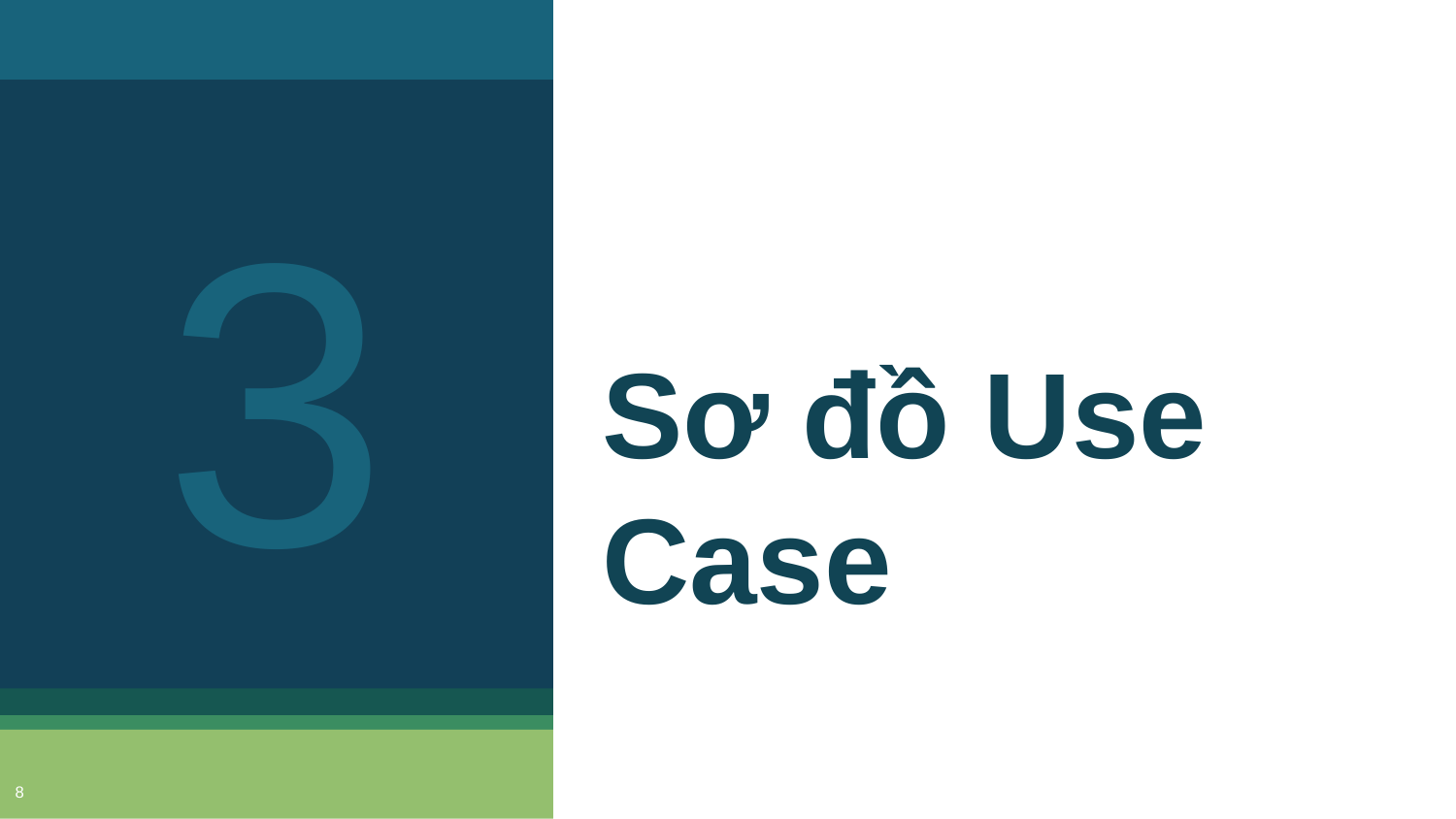

3
# Sơ đồ Use Case
8